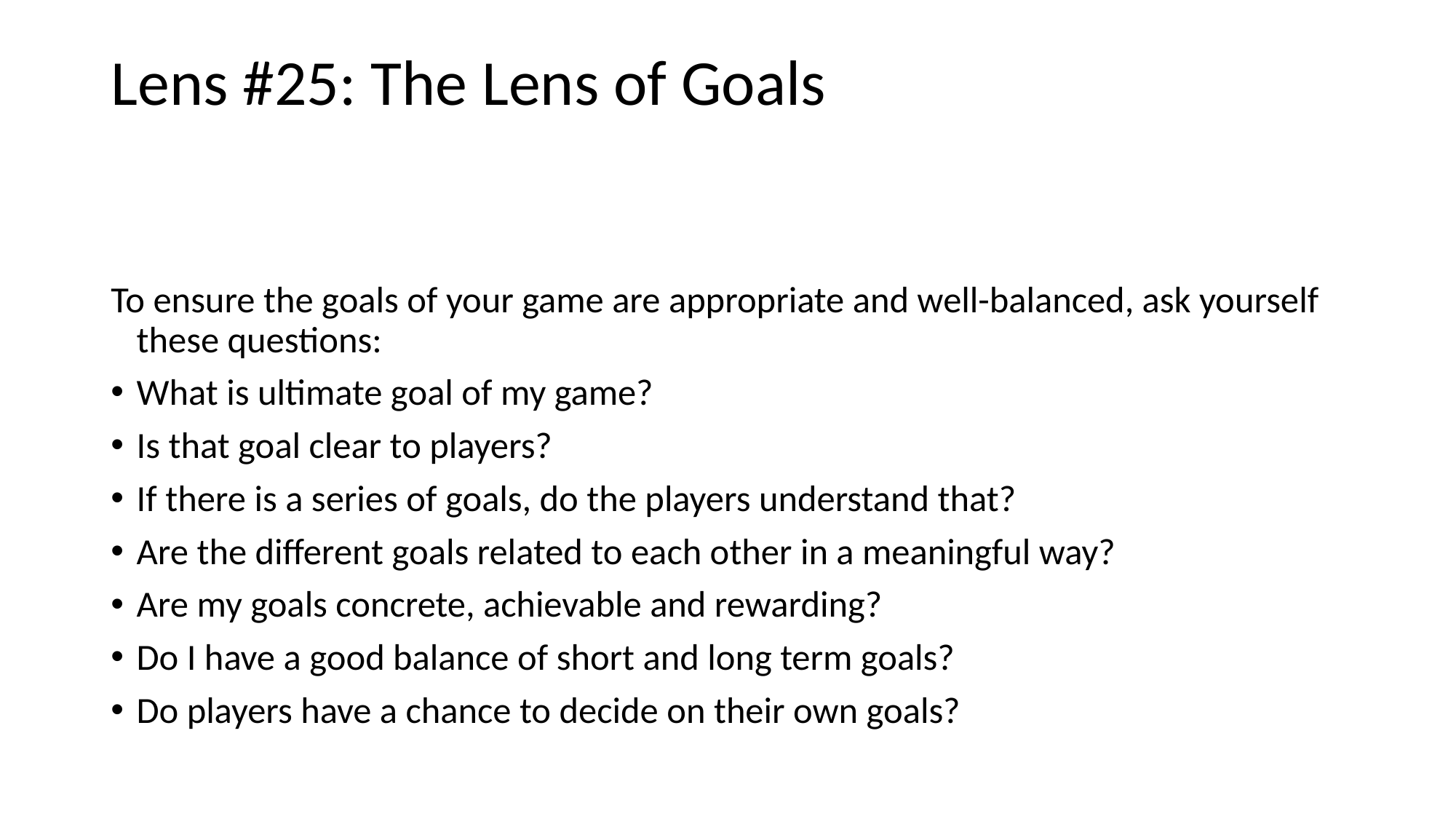

# Lens #25: The Lens of Goals

To ensure the goals of your game are appropriate and well-balanced, ask yourself these questions:
What is ultimate goal of my game?
Is that goal clear to players?
If there is a series of goals, do the players understand that?
Are the different goals related to each other in a meaningful way?
Are my goals concrete, achievable and rewarding?
Do I have a good balance of short and long term goals?
Do players have a chance to decide on their own goals?